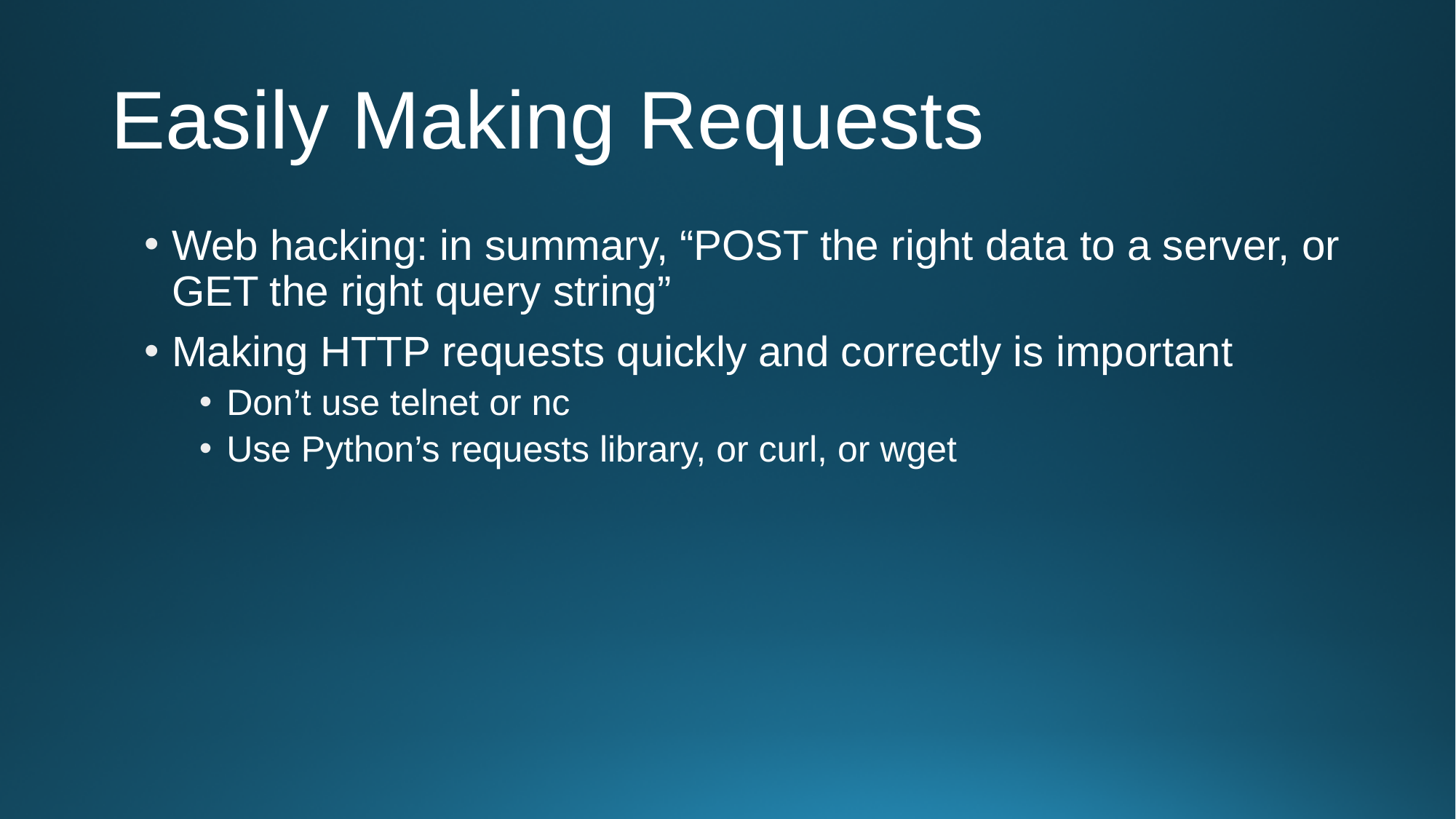

# Easily Making Requests
Web hacking: in summary, “POST the right data to a server, or GET the right query string”
Making HTTP requests quickly and correctly is important
Don’t use telnet or nc
Use Python’s requests library, or curl, or wget